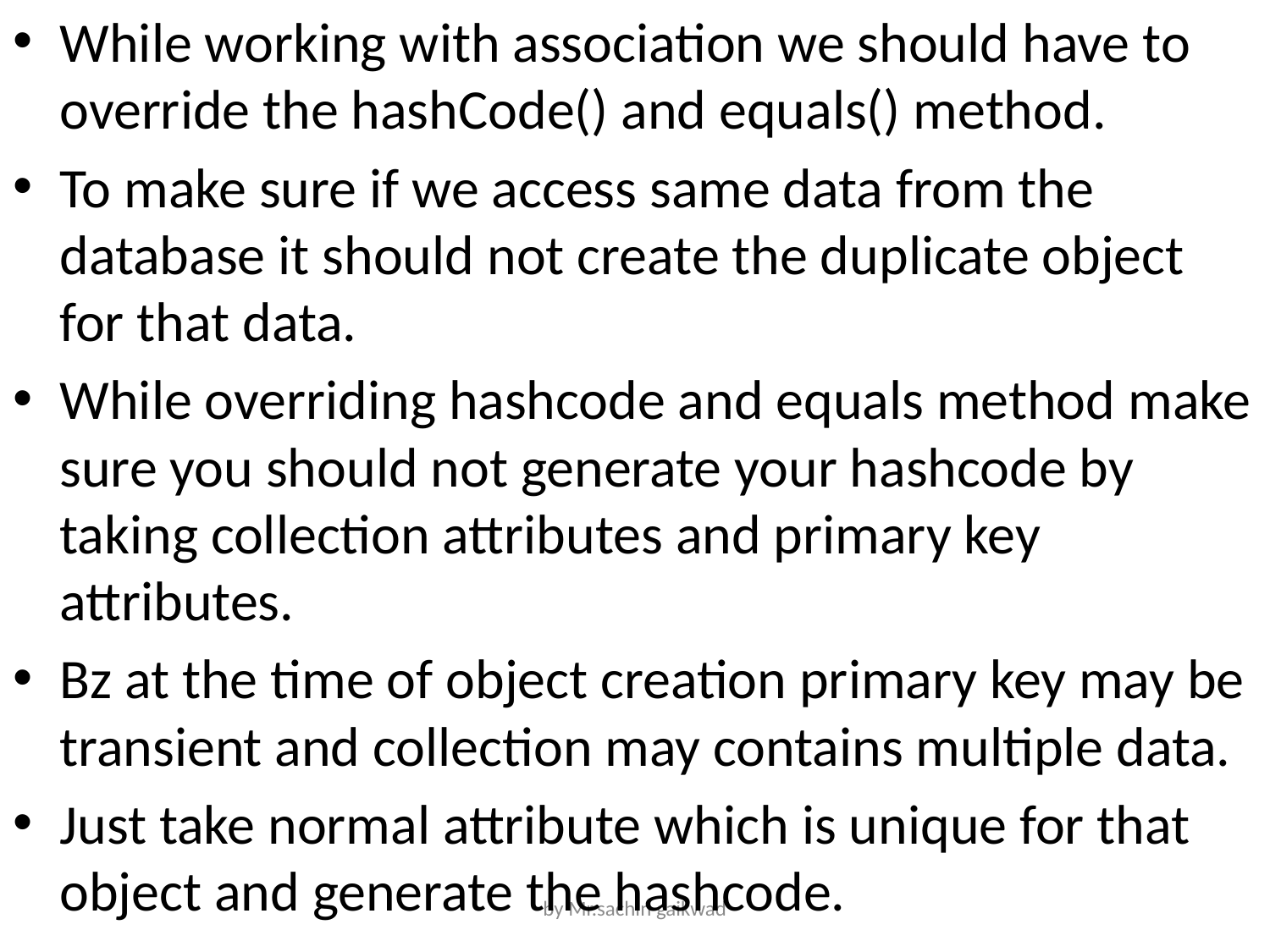

While working with association we should have to override the hashCode() and equals() method.
To make sure if we access same data from the database it should not create the duplicate object for that data.
While overriding hashcode and equals method make sure you should not generate your hashcode by taking collection attributes and primary key attributes.
Bz at the time of object creation primary key may be transient and collection may contains multiple data.
Just take normal attribute which is unique for that object and generate the hashcode.
by Mr.sachin gaikwad